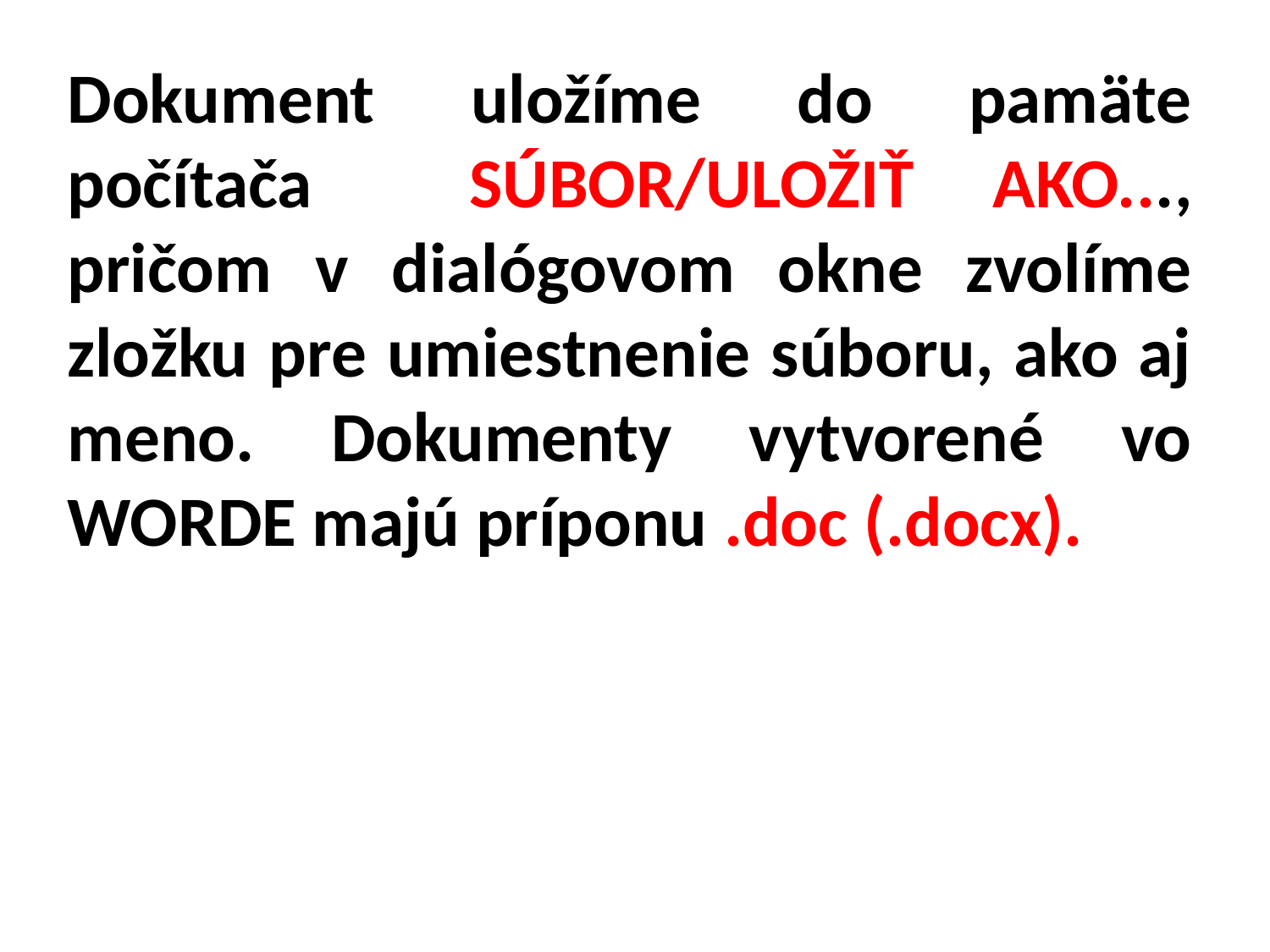

Dokument uložíme do pamäte počítača  SÚBOR/ULOŽIŤ AKO..., pričom v dialógovom okne zvolíme zložku pre umiestnenie súboru, ako aj meno. Dokumenty vytvorené vo WORDE majú príponu .doc (.docx).